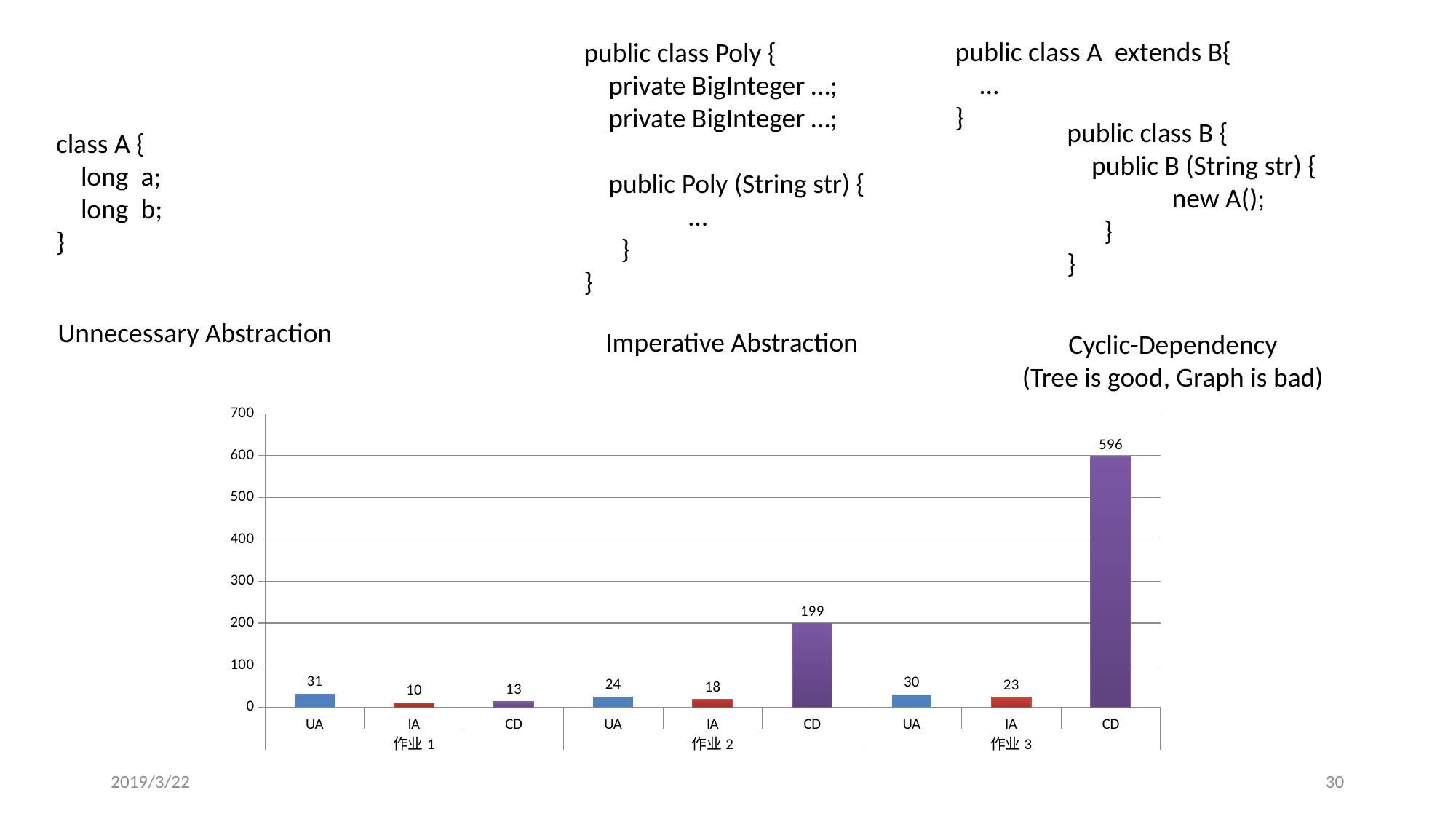

public class A  extends B{
    …
}
public class Poly {
    private BigInteger …;
    private BigInteger …;

    public Poly (String str) {
                 …
      }
}
public class B {
    public B (String str) {
                 new A();
      }
}
class A {
    long  a;
    long  b;
}
Unnecessary Abstraction
Imperative Abstraction
Cyclic-Dependency
(Tree is good, Graph is bad)

### Chart

| Category |  |
|---|---|
| UA | 31.0 |
| IA | 10.0 |
| CD | 13.0 |
| UA | 24.0 |
| IA | 18.0 |
| CD | 199.0 |
| UA | 30.0 |
| IA | 23.0 |
| CD | 596.0 |
2019/3/22
30